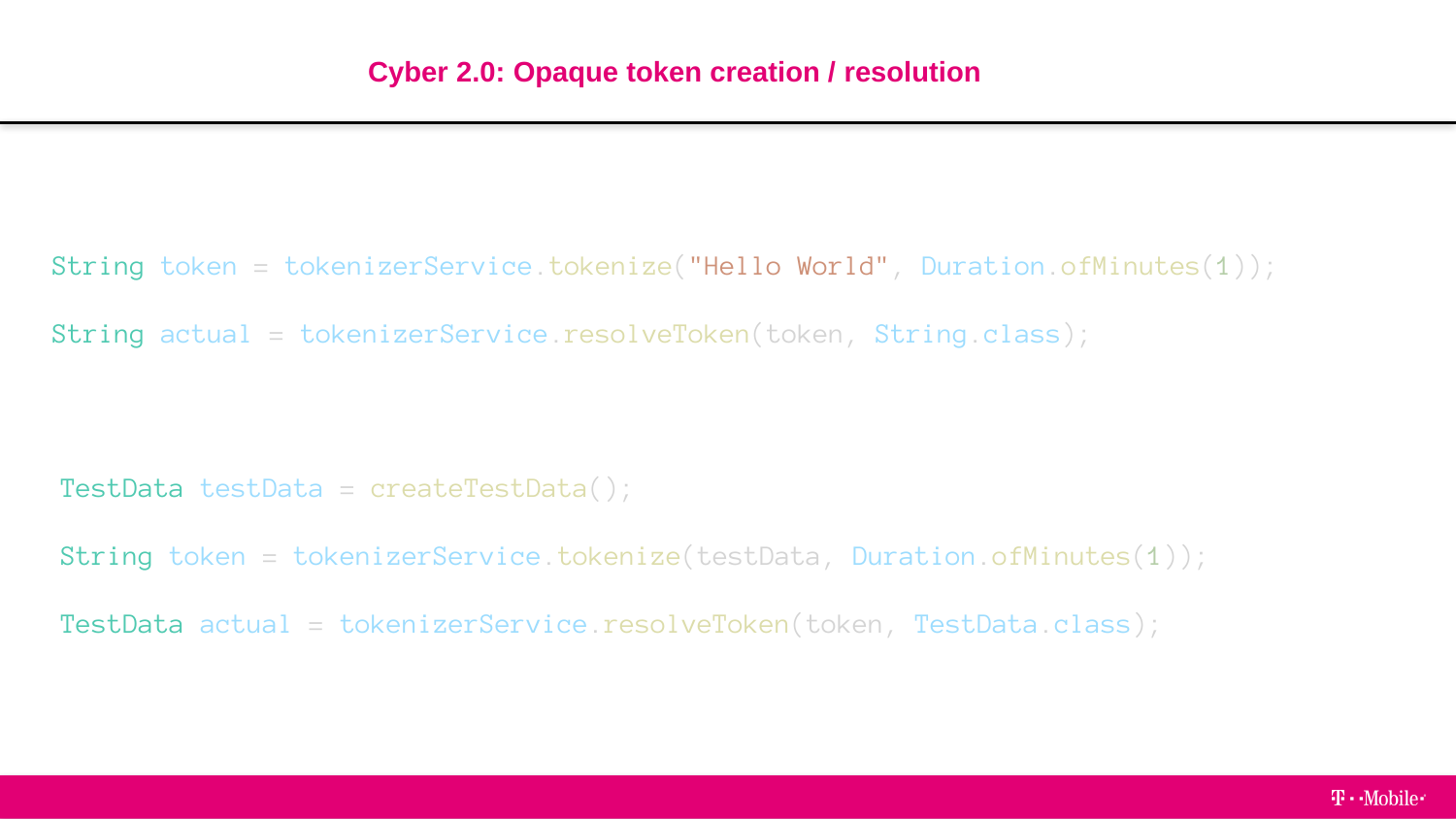

Cyber 2.0: Opaque token creation / resolution
String token = tokenizerService.tokenize("Hello World", Duration.ofMinutes(1));

String actual = tokenizerService.resolveToken(token, String.class);
TestData testData = createTestData();

String token = tokenizerService.tokenize(testData, Duration.ofMinutes(1));

TestData actual = tokenizerService.resolveToken(token, TestData.class);